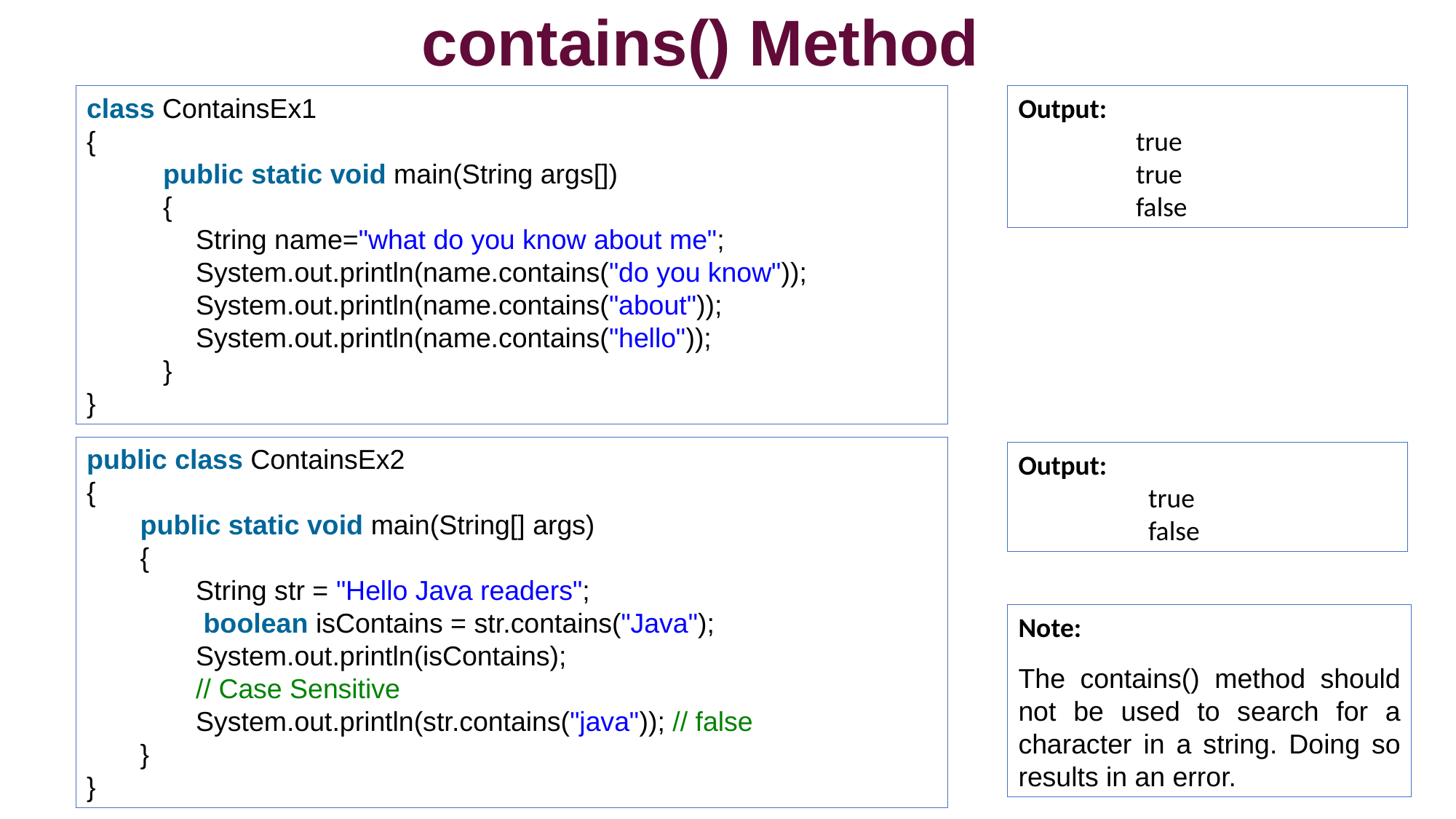

# contains() Method
class ContainsEx1
{
          public static void main(String args[])
          {
	String name="what do you know about me";
	System.out.println(name.contains("do you know"));
	System.out.println(name.contains("about"));
	System.out.println(name.contains("hello"));
          }
}
Output:
                   true
                   true
                   false
public class ContainsEx2
{
       public static void main(String[] args)
       {
        	String str = "Hello Java readers";
       	 boolean isContains = str.contains("Java");
        	System.out.println(isContains);
        	// Case Sensitive
        	System.out.println(str.contains("java")); // false
       }
}
Output:
                     true
                     false
Note:

The contains() method should not be used to search for a character in a string. Doing so results in an error.